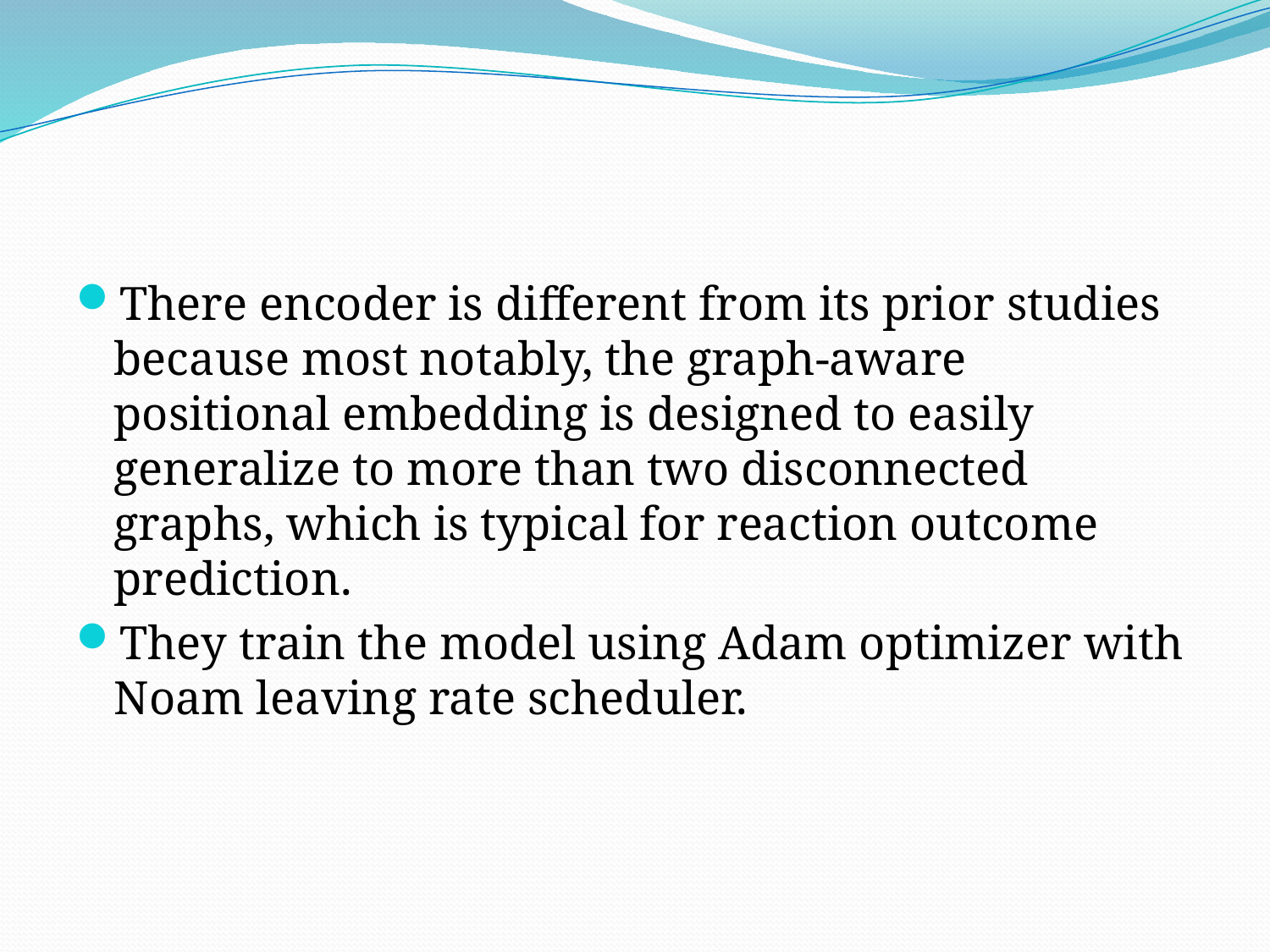

#
There encoder is different from its prior studies because most notably, the graph-aware positional embedding is designed to easily generalize to more than two disconnected graphs, which is typical for reaction outcome prediction.
They train the model using Adam optimizer with Noam leaving rate scheduler.